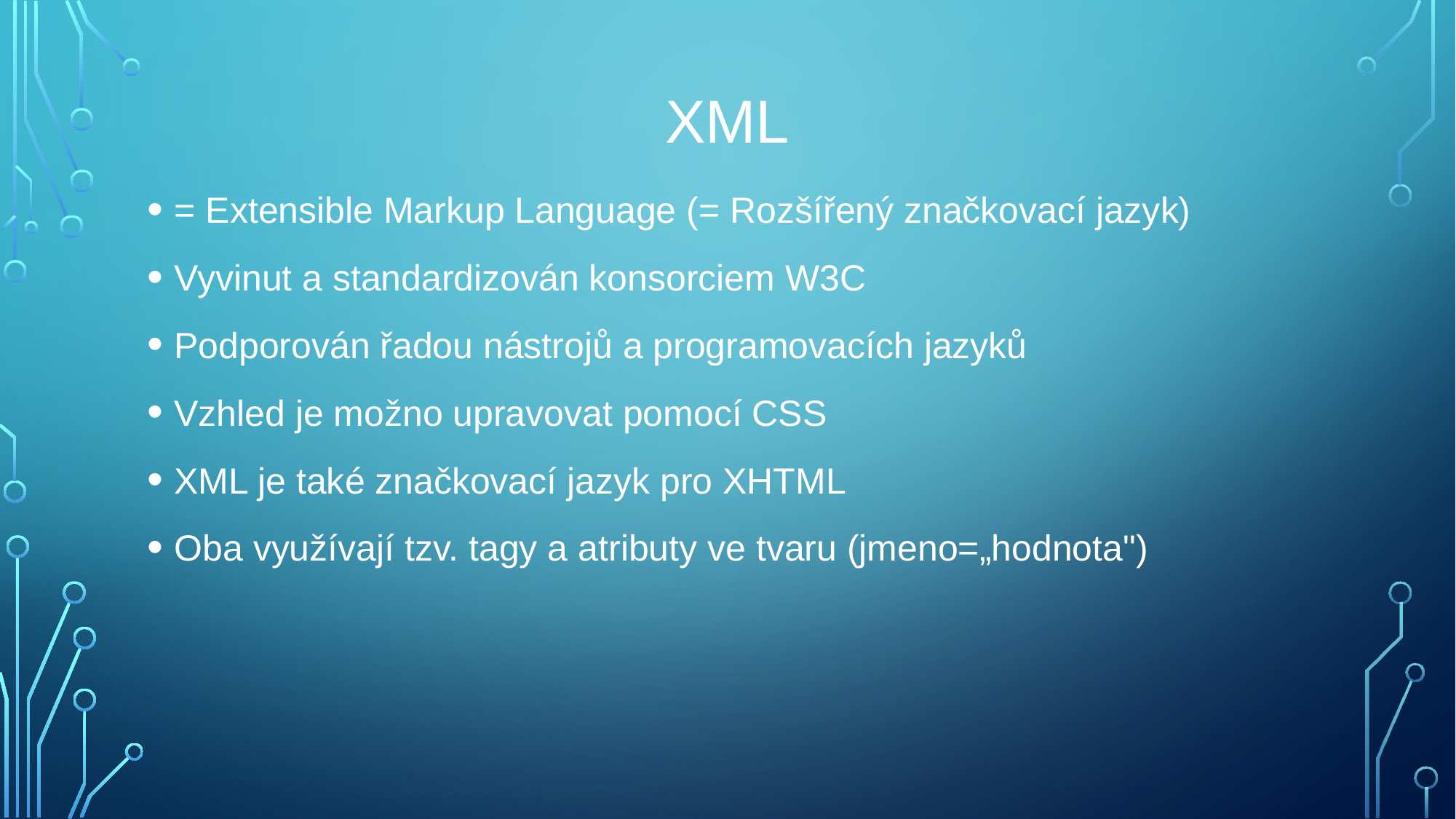

# XML
= Extensible Markup Language (= Rozšířený značkovací jazyk)
Vyvinut a standardizován konsorciem W3C
Podporován řadou nástrojů a programovacích jazyků
Vzhled je možno upravovat pomocí CSS
XML je také značkovací jazyk pro XHTML
Oba využívají tzv. tagy a atributy ve tvaru (jmeno=„hodnota")